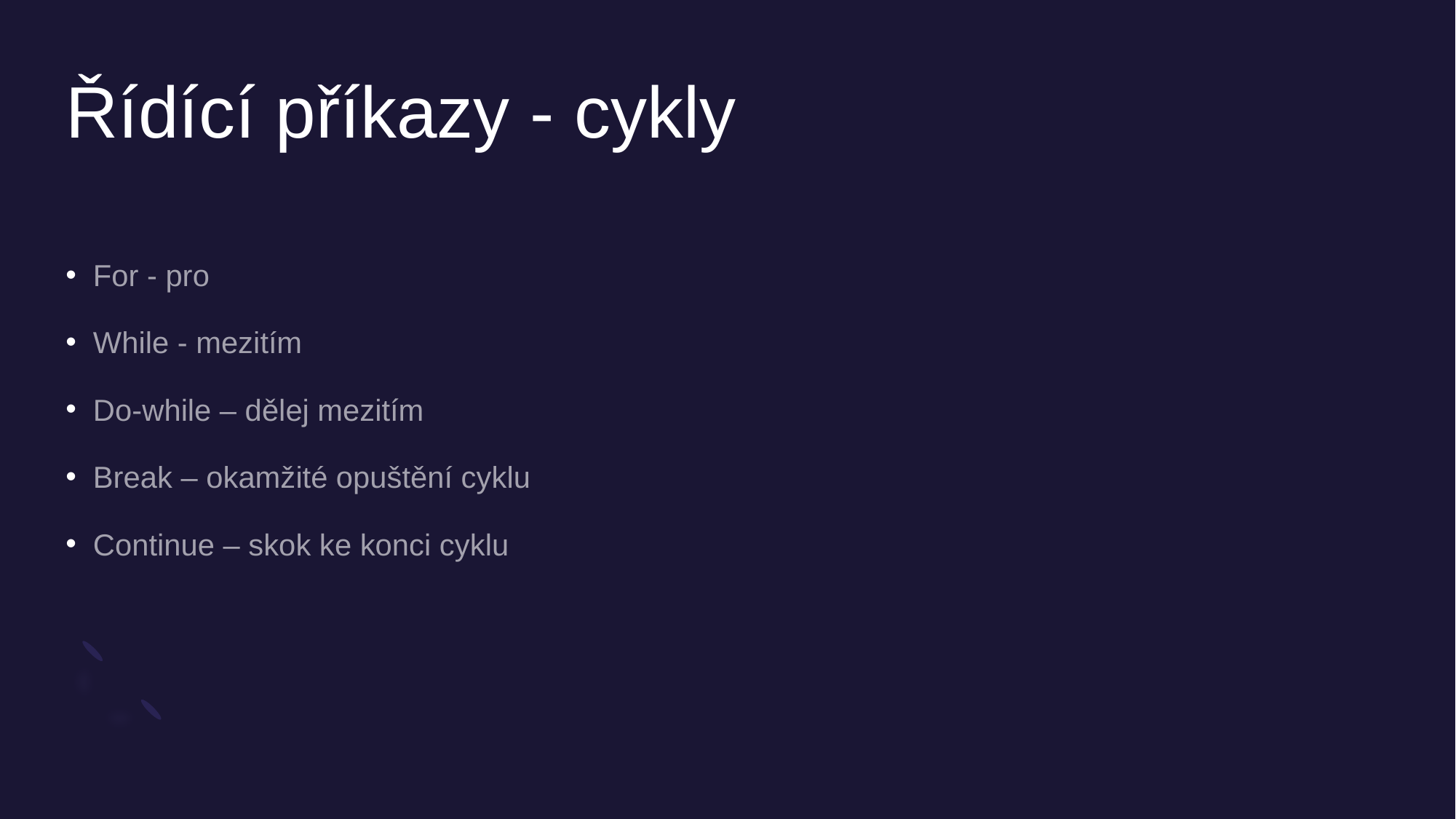

# Řídící příkazy - cykly
For - pro
While - mezitím
Do-while – dělej mezitím
Break – okamžité opuštění cyklu
Continue – skok ke konci cyklu